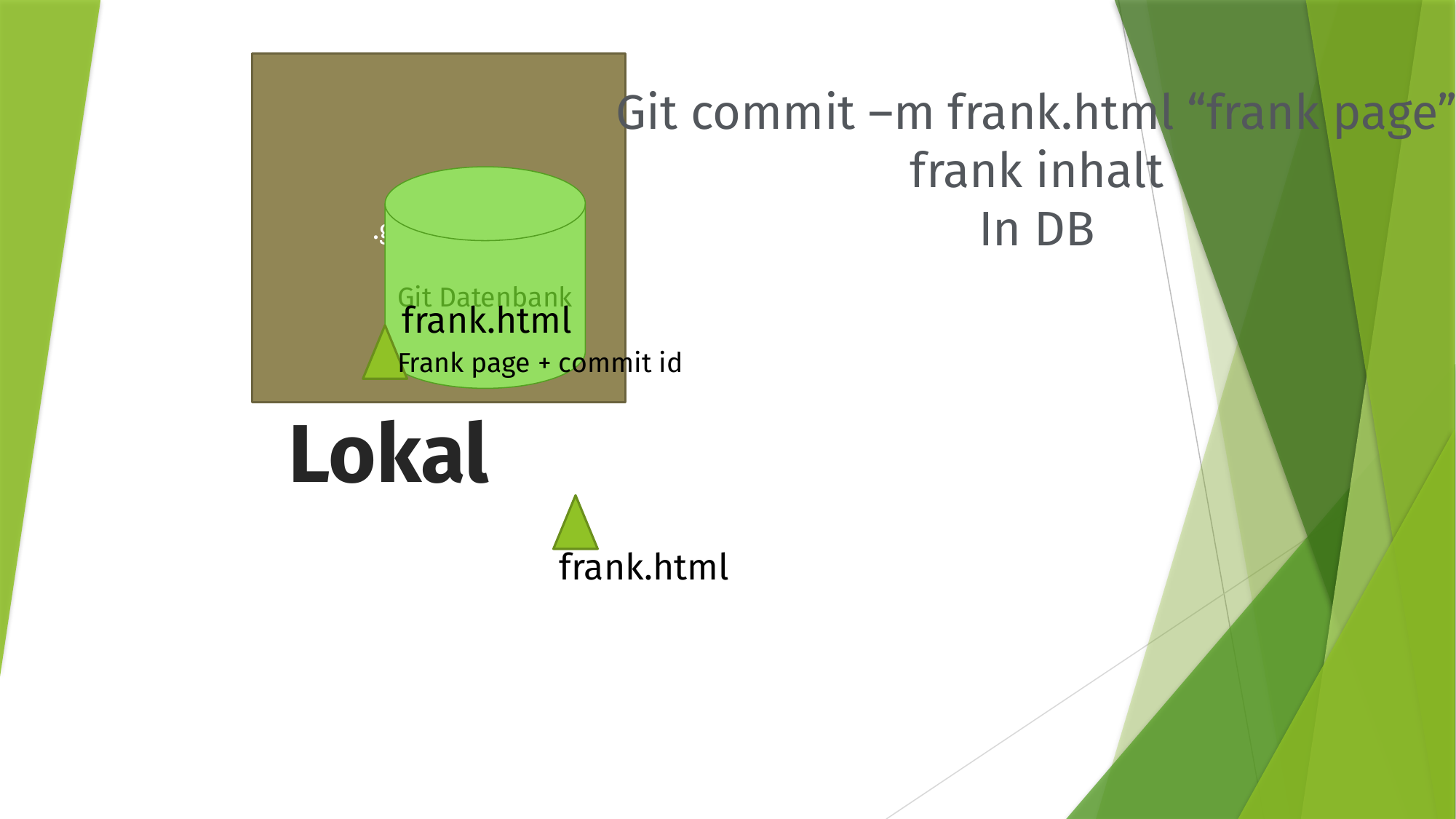

.git Ordner
Git commit –m frank.html “frank page”
frank inhalt
In DB
Git Datenbank
frank.html

Frank page + commit id
Lokal

frank.html